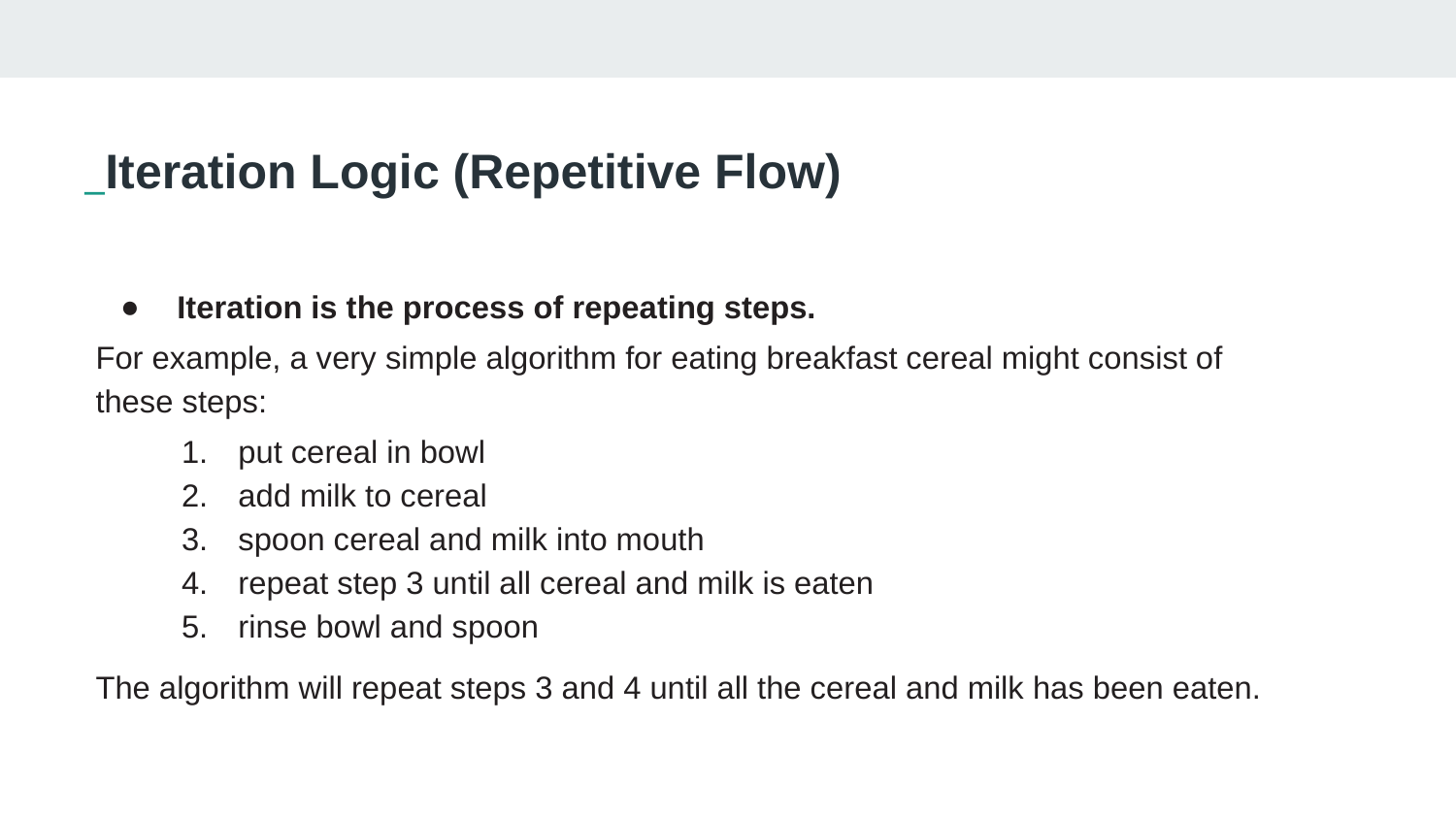

# Iteration Logic (Repetitive Flow)

Iteration is the process of repeating steps.
For example, a very simple algorithm for eating breakfast cereal might consist of these steps:
put cereal in bowl
add milk to cereal
spoon cereal and milk into mouth
repeat step 3 until all cereal and milk is eaten
rinse bowl and spoon
The algorithm will repeat steps 3 and 4 until all the cereal and milk has been eaten.